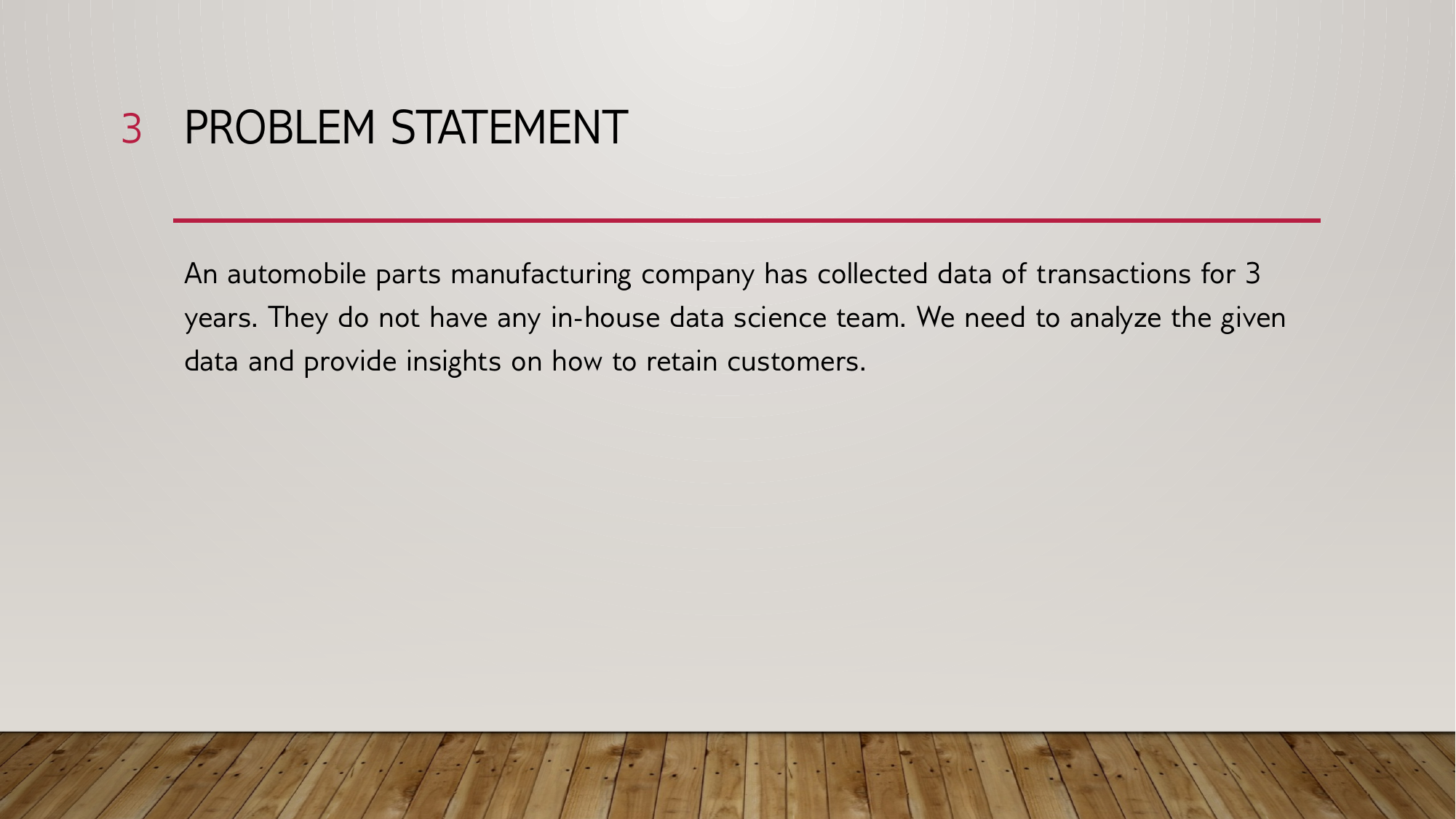

3
# Problem statement
An automobile parts manufacturing company has collected data of transactions for 3 years. They do not have any in-house data science team. We need to analyze the given data and provide insights on how to retain customers.